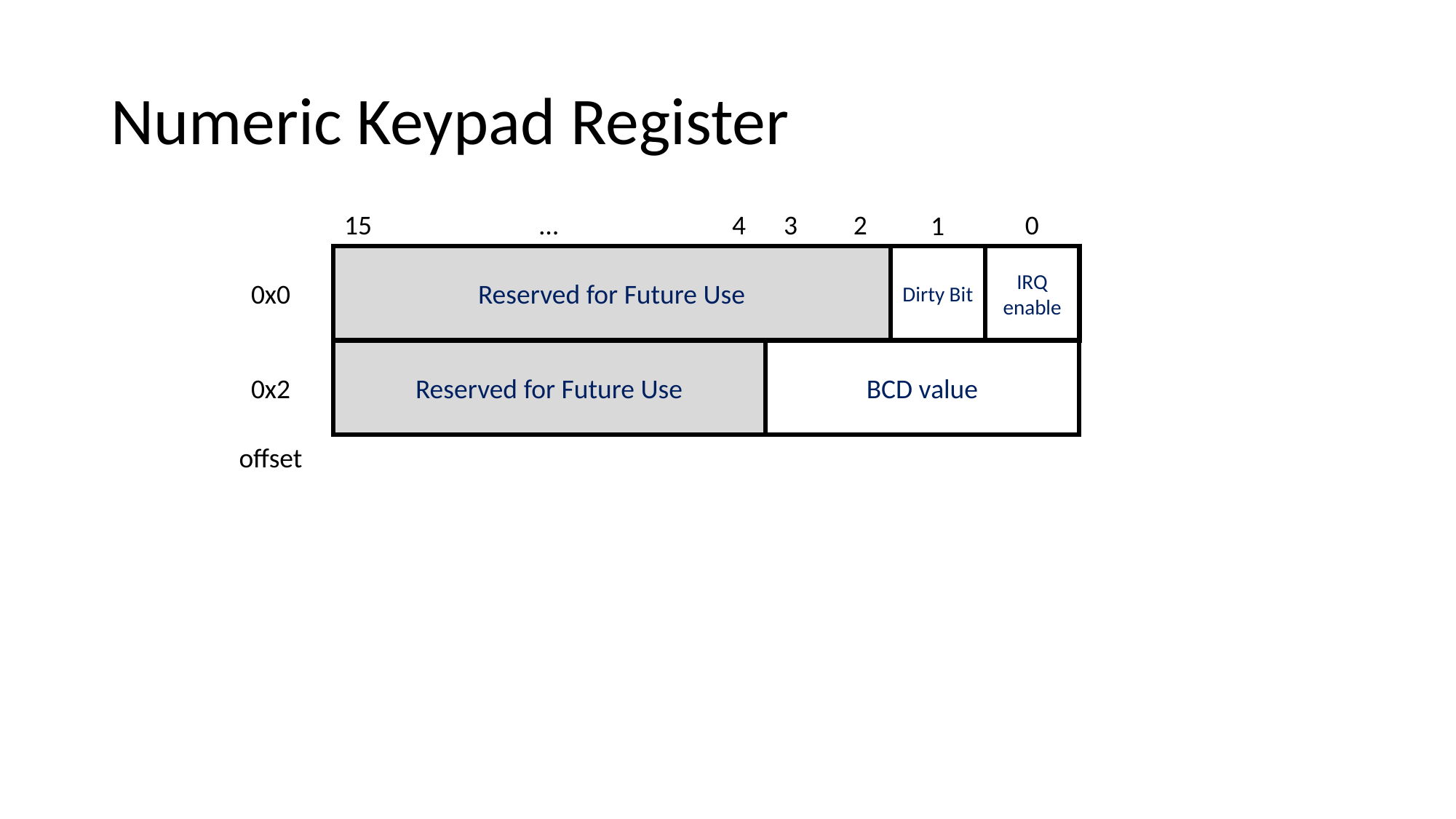

# Numeric Keypad Register
15
…
4
3
2
0
1
Reserved for Future Use
Dirty Bit
IRQ enable
0x0
BCD value
Reserved for Future Use
0x2
offset